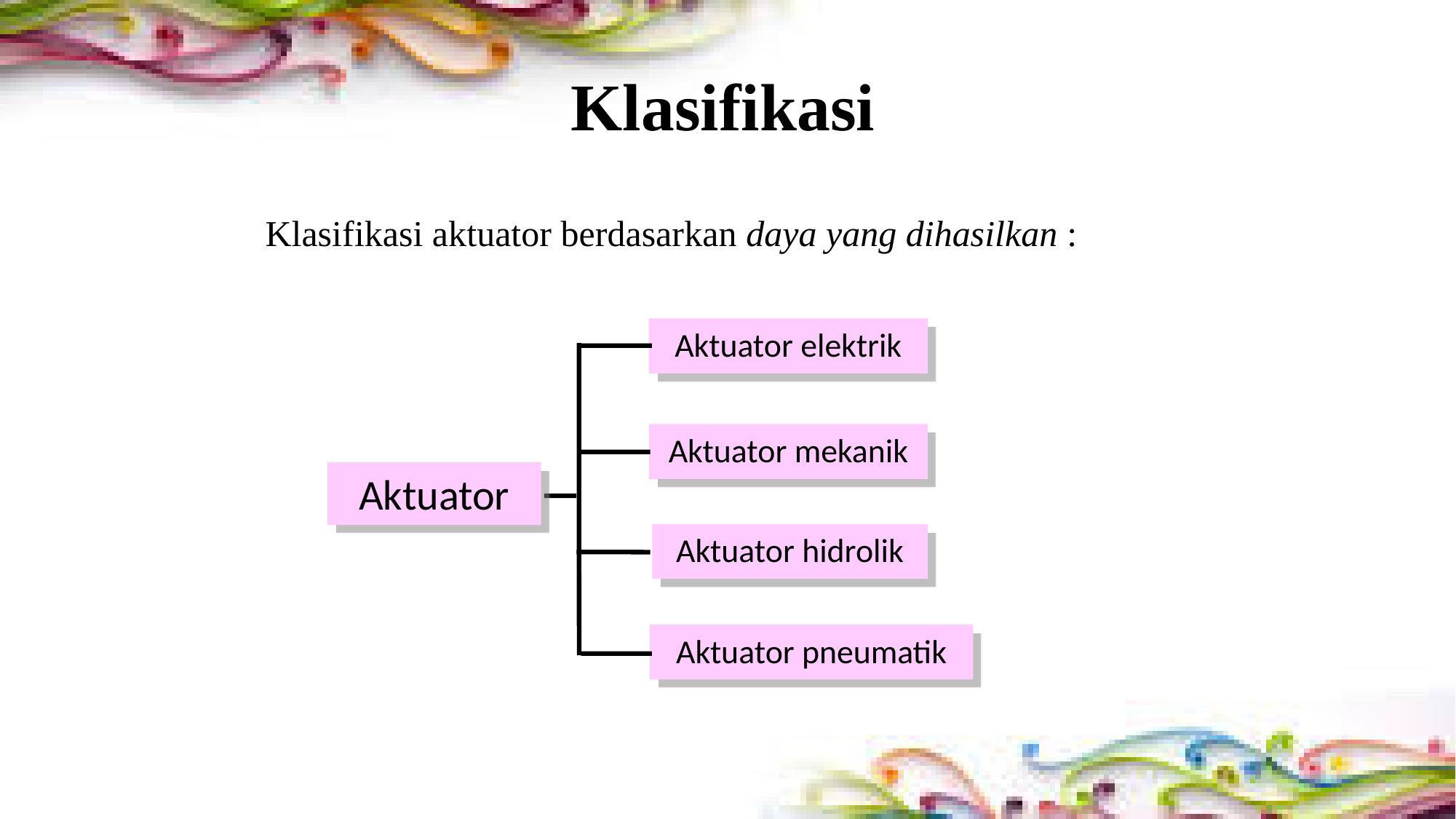

# Klasifikasi
Klasifikasi aktuator berdasarkan daya yang dihasilkan :
Aktuator elektrik

Aktuator mekanik

Aktuator

Aktuator hidrolik

Aktuator pneumatik